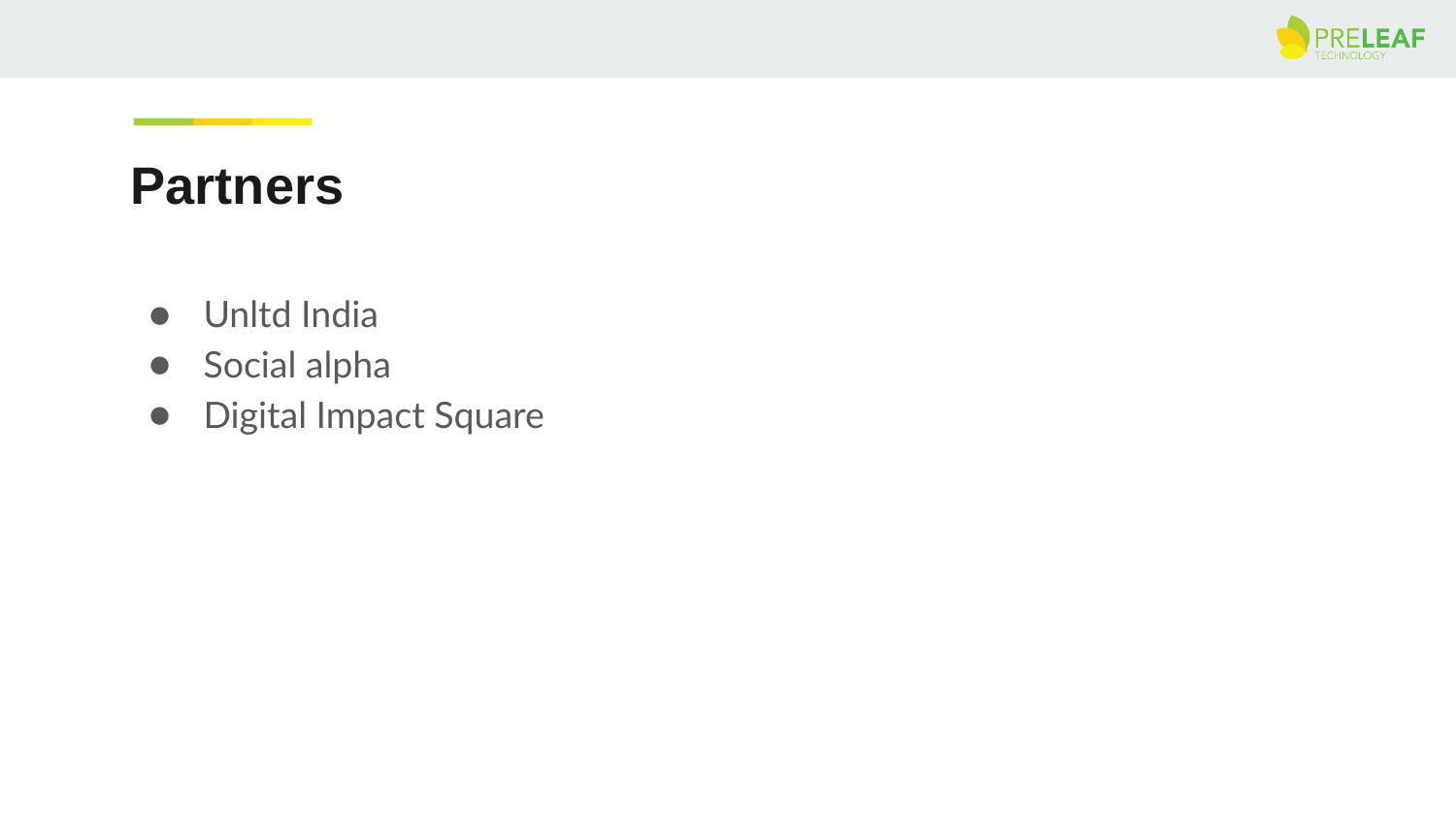

# Partners
Unltd India
Social alpha
Digital Impact Square